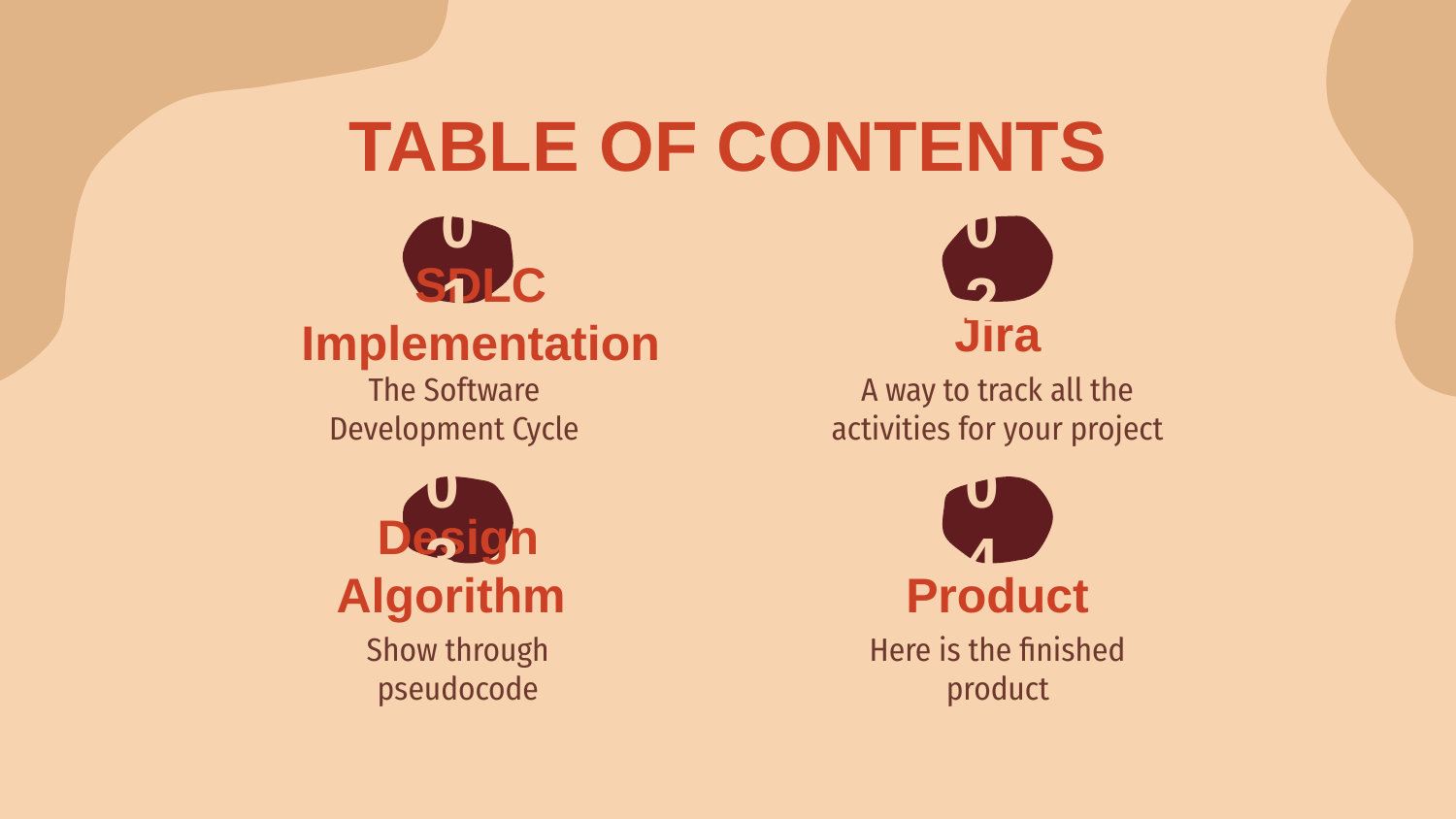

# TABLE OF CONTENTS

01
02
SDLC Implementation
Jira
The Software
Development Cycle
A way to track all the activities for your project

03
04
Design Algorithm
Product
Show through
pseudocode
Here is the finished
product